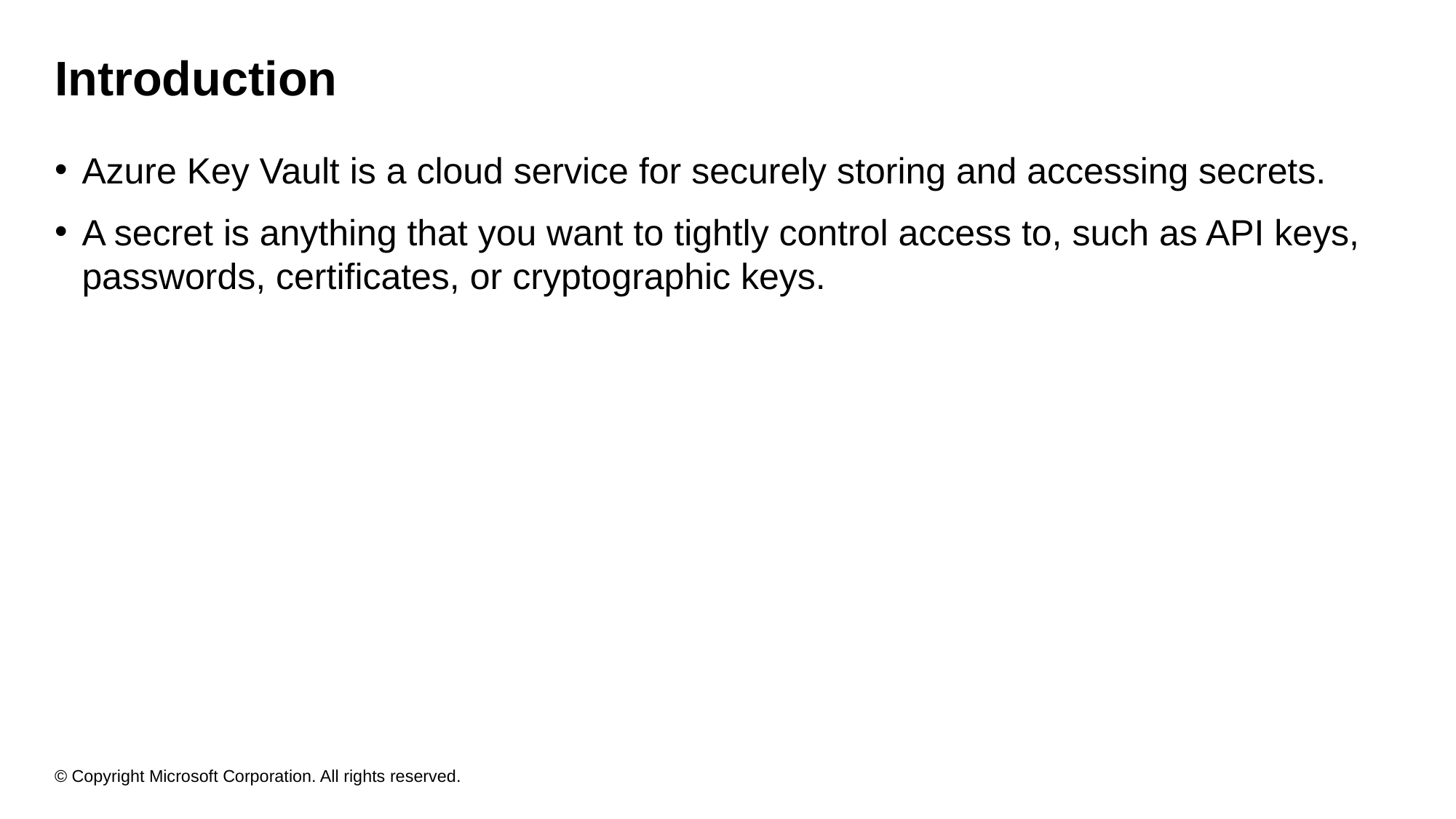

# Introduction
Azure Key Vault is a cloud service for securely storing and accessing secrets.
A secret is anything that you want to tightly control access to, such as API keys, passwords, certificates, or cryptographic keys.